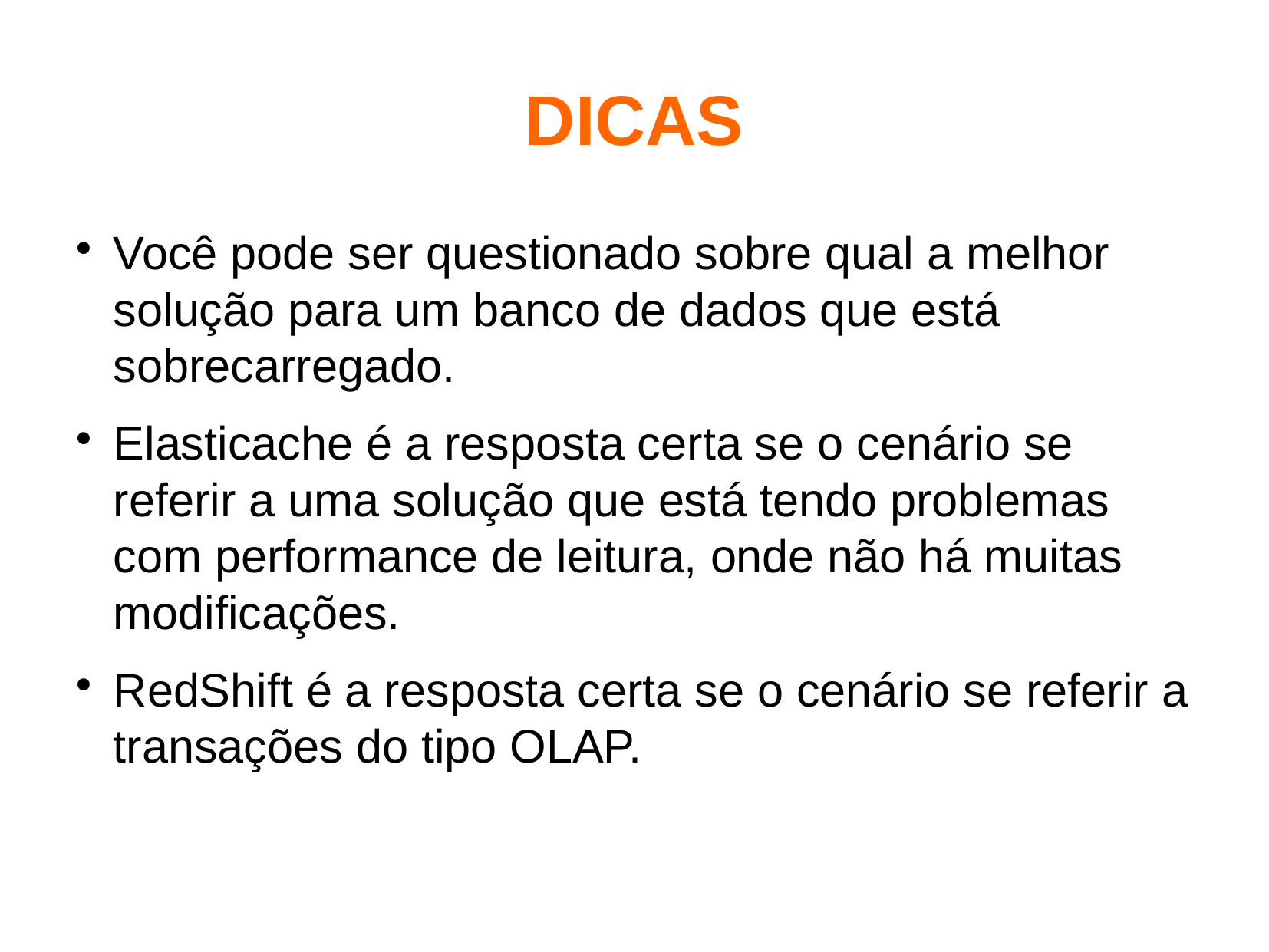

DICAS
Você pode ser questionado sobre qual a melhor solução para um banco de dados que está sobrecarregado.
Elasticache é a resposta certa se o cenário se referir a uma solução que está tendo problemas com performance de leitura, onde não há muitas modificações.
RedShift é a resposta certa se o cenário se referir a transações do tipo OLAP.